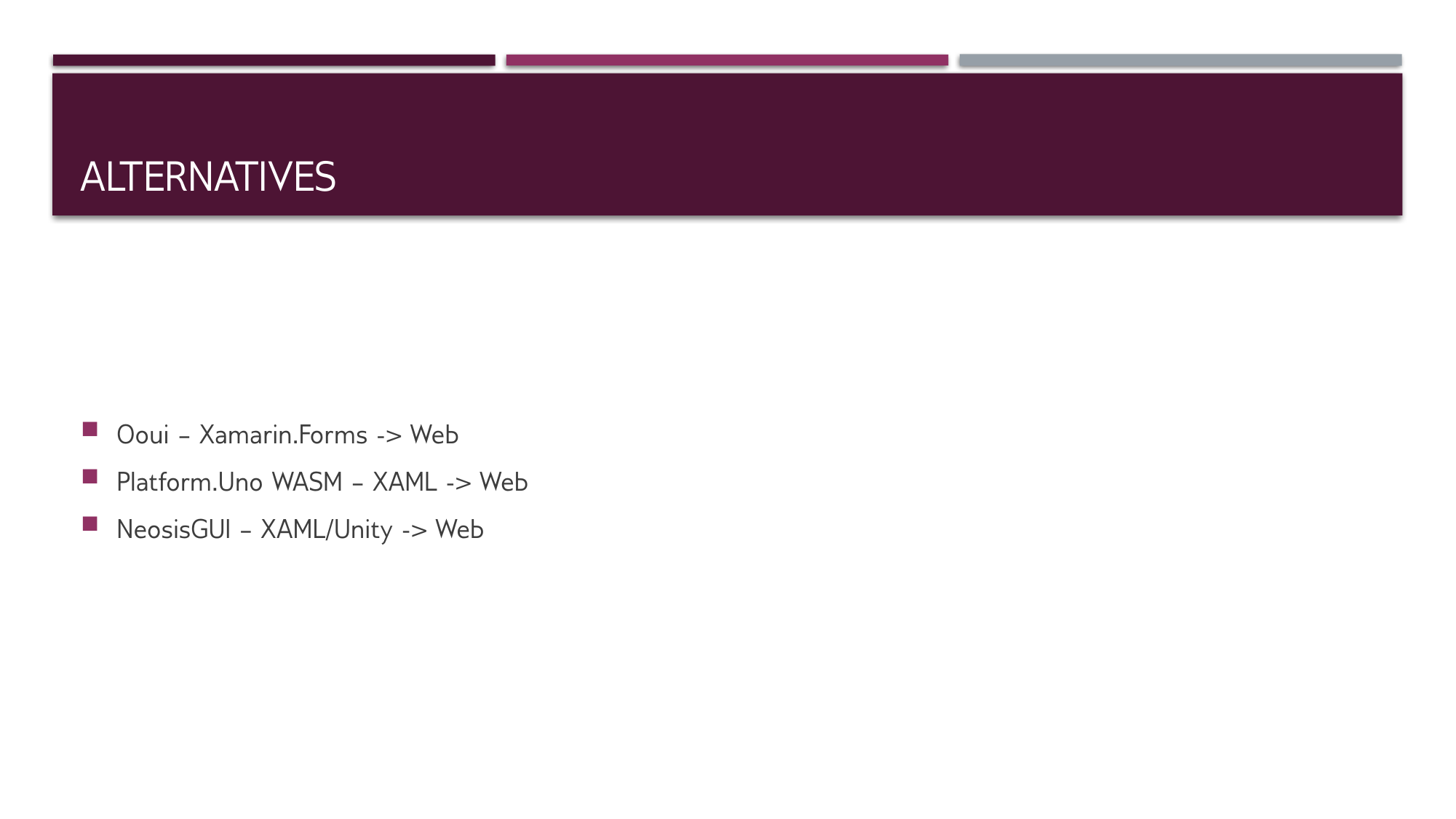

# Alternatives
Ooui – Xamarin.Forms -> Web
Platform.Uno WASM – XAML -> Web
NeosisGUI – XAML/Unity -> Web